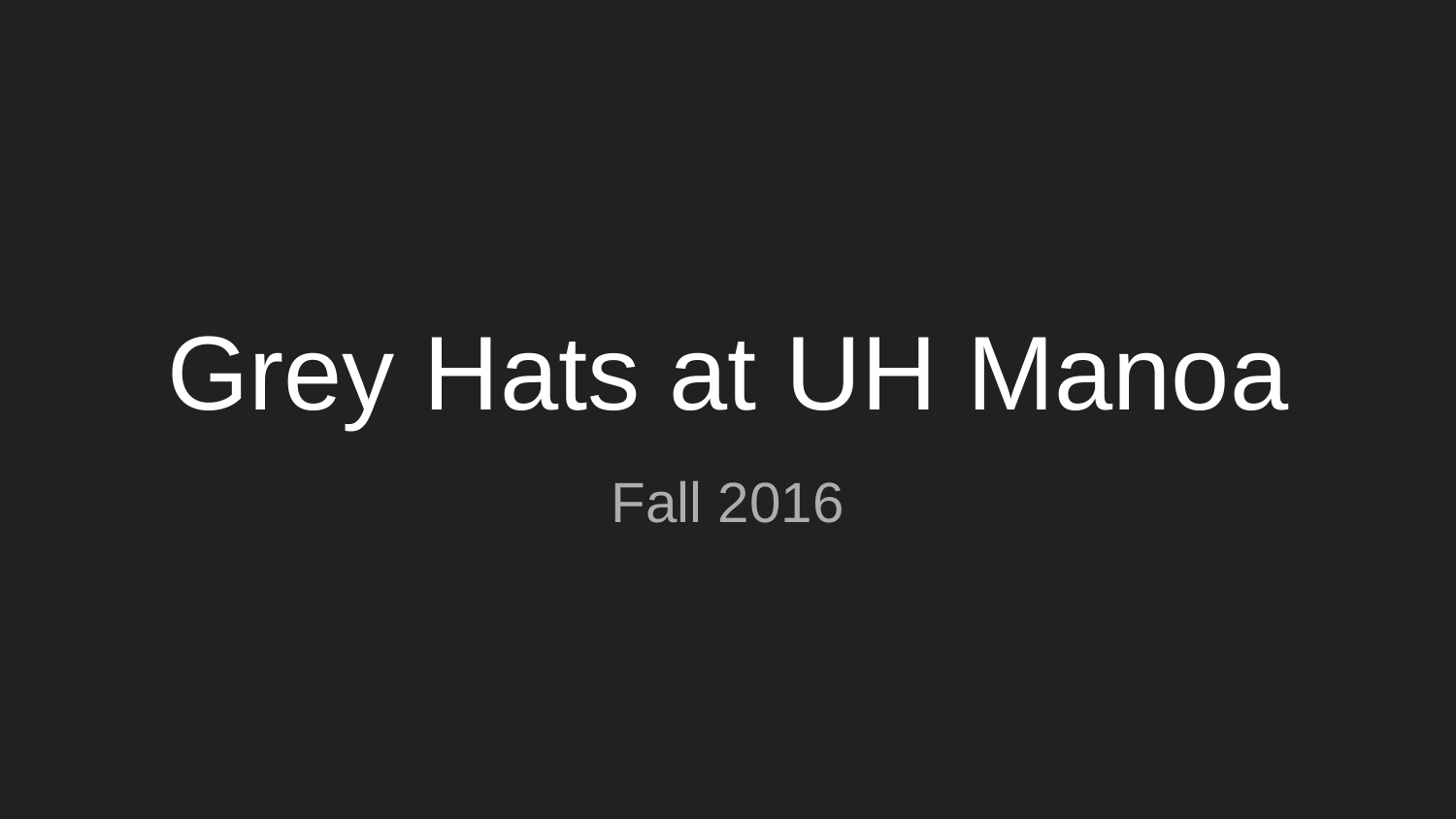

# Grey Hats at UH Manoa
Fall 2016